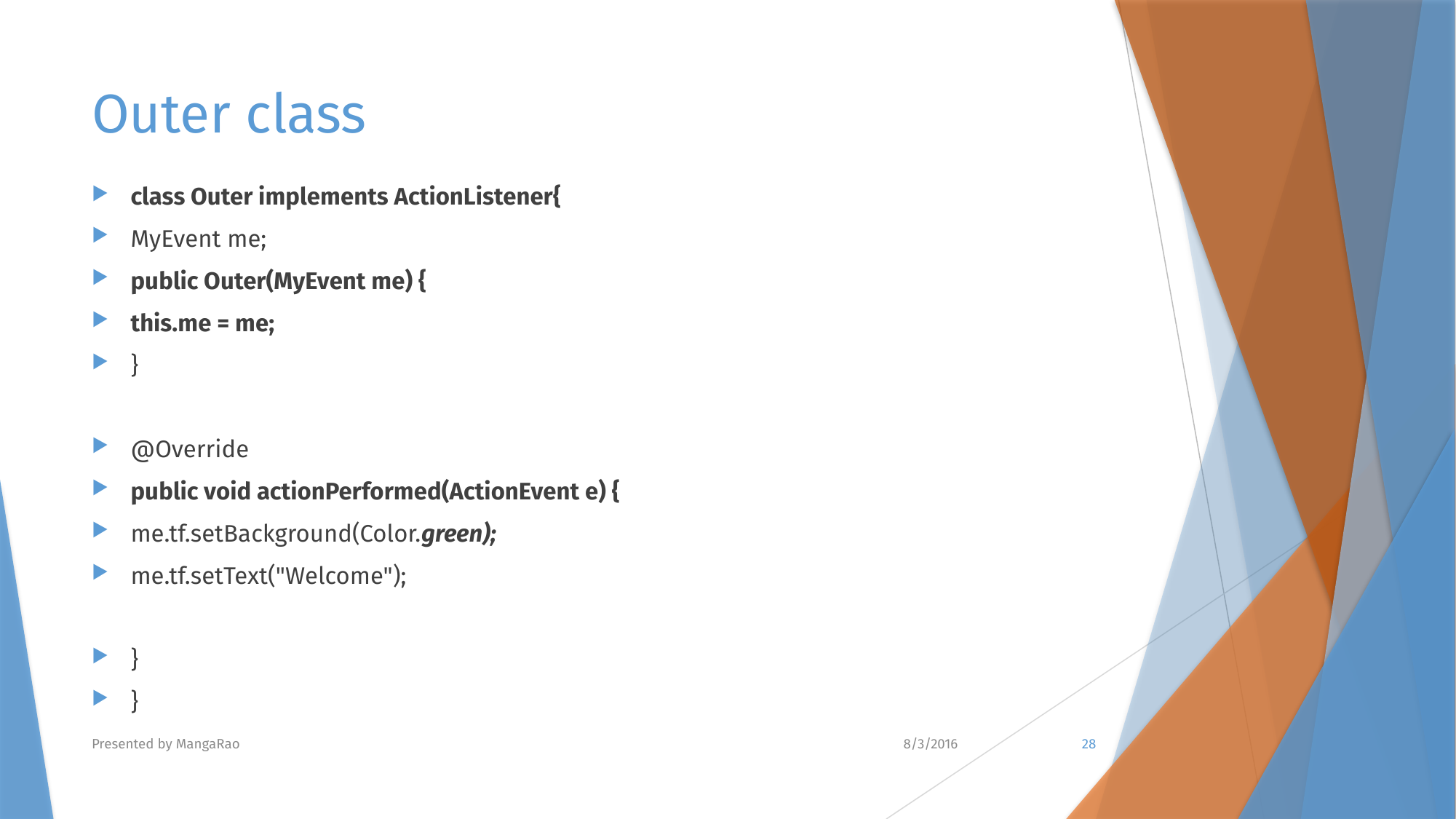

# Outer class
class Outer implements ActionListener{
MyEvent me;
public Outer(MyEvent me) {
this.me = me;
}

@Override
public void actionPerformed(ActionEvent e) {
me.tf.setBackground(Color.green);
me.tf.setText("Welcome");

}
}
Presented by MangaRao
8/3/2016
28